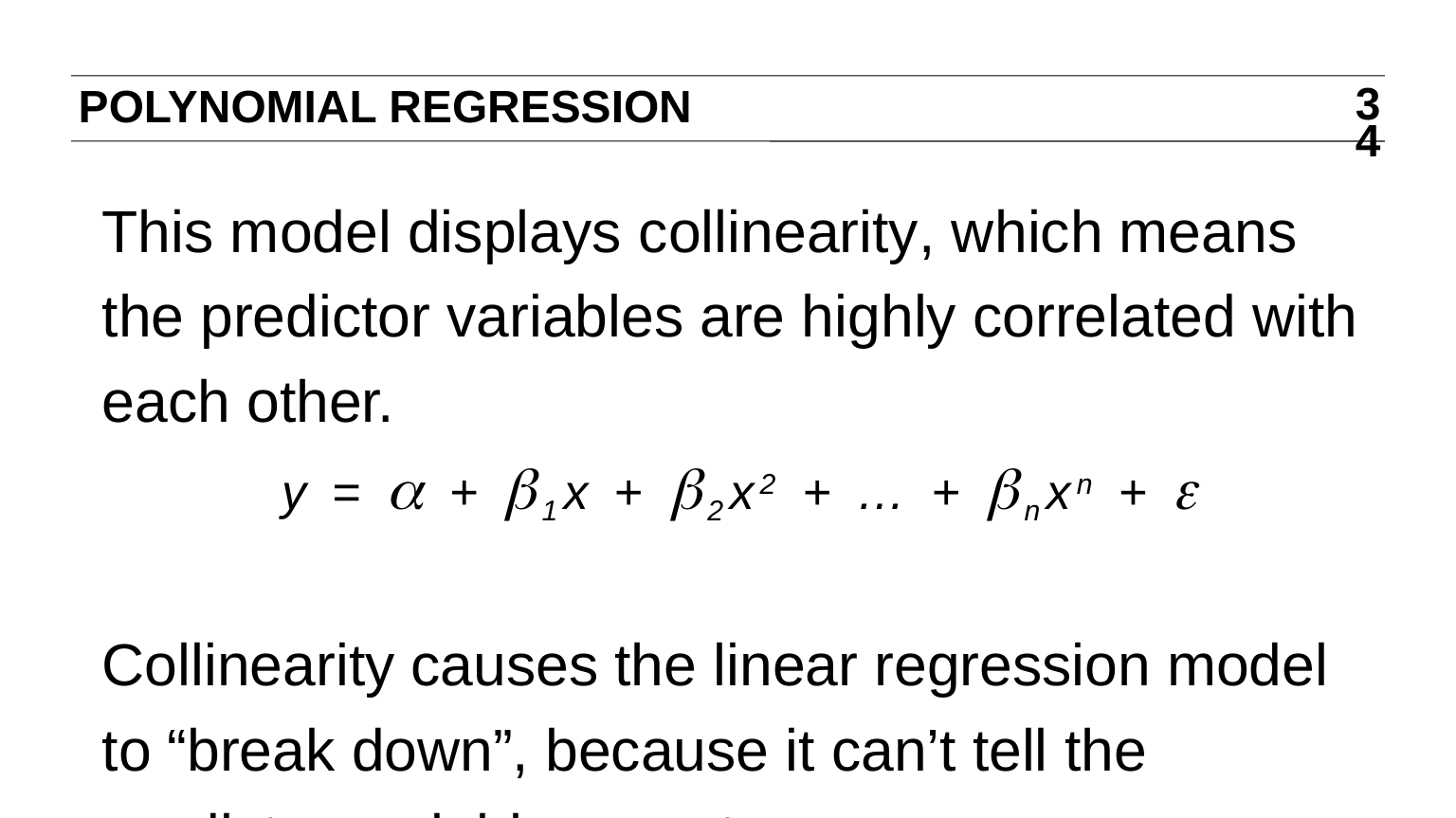

Polynomial regression
34
This model displays collinearity, which means the predictor variables are highly correlated with each other.
y = α + β1x + β2x2 + … + βnxn + ε

Collinearity causes the linear regression model to “break down”, because it can’t tell the predictor variables apart.